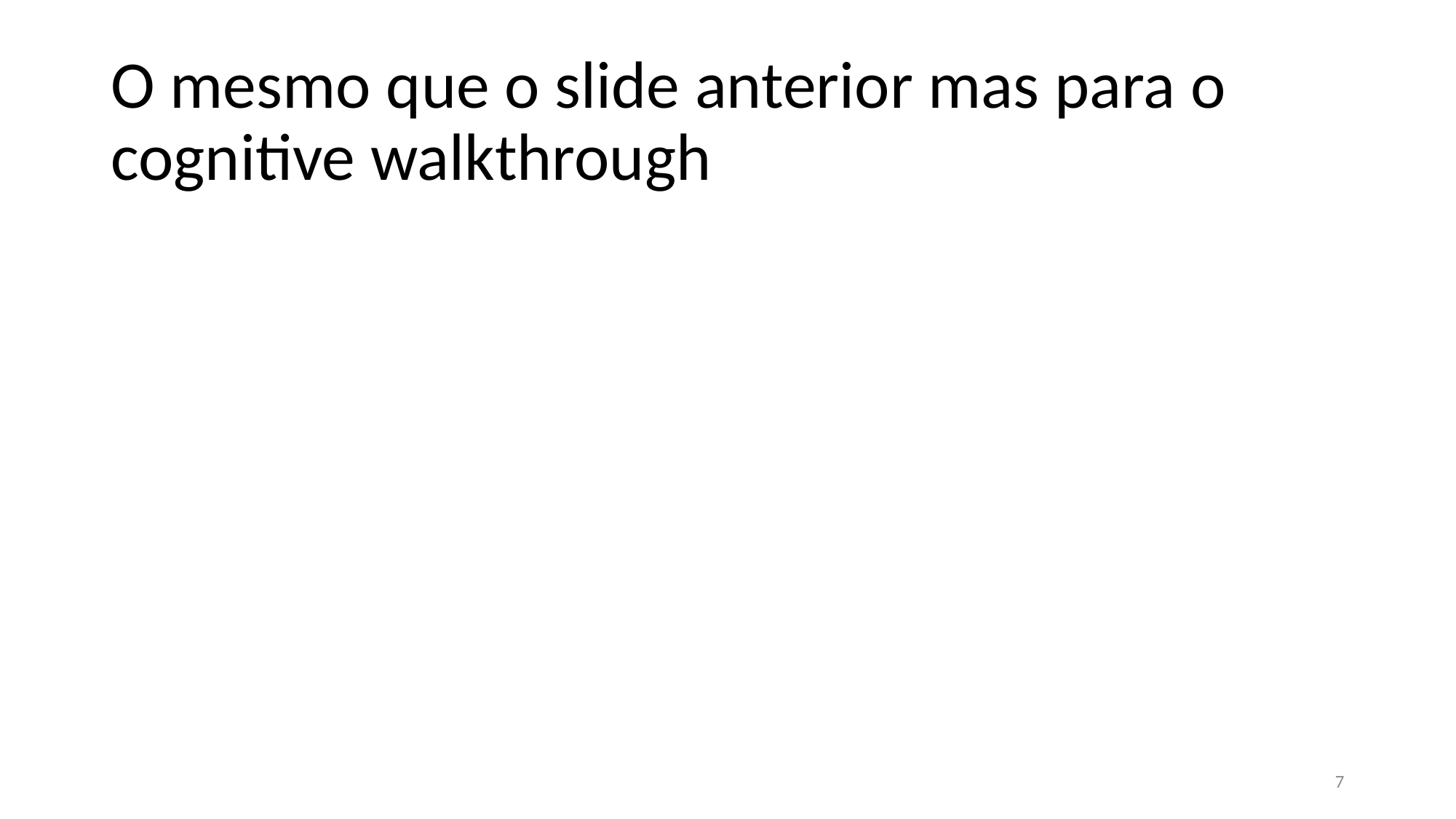

# O mesmo que o slide anterior mas para o cognitive walkthrough

7